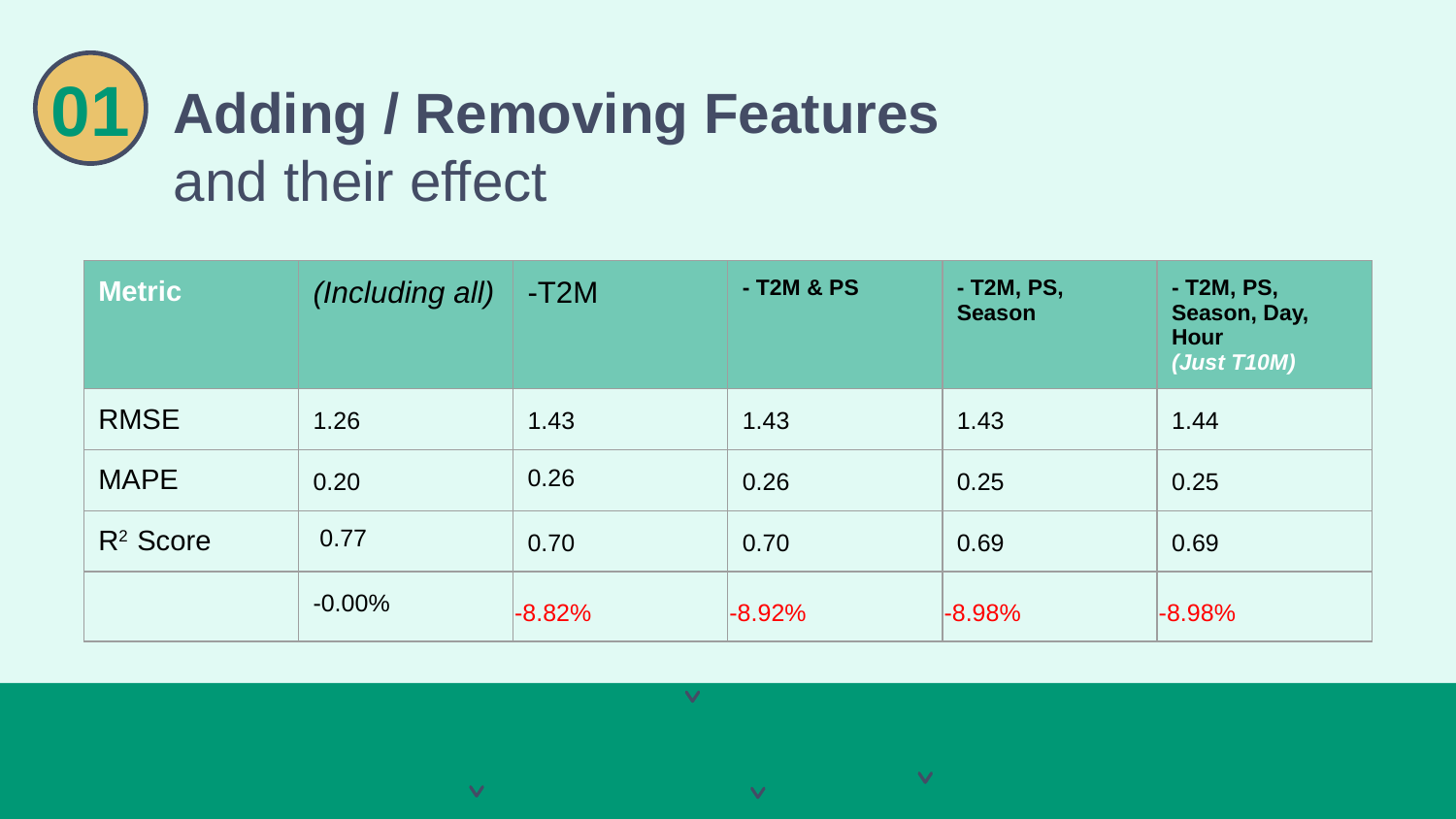

# Adding / Removing Features
and their effect
01
| Metric | (Including all) | -T2M | - T2M & PS | - T2M, PS, Season | - T2M, PS, Season, Day, Hour (Just T10M) |
| --- | --- | --- | --- | --- | --- |
| RMSE | 1.26 | 1.43 | 1.43 | 1.43 | 1.44 |
| MAPE | 0.20 | 0.26 | 0.26 | 0.25 | 0.25 |
| R2 Score | 0.77 | 0.70 | 0.70 | 0.69 | 0.69 |
|  | -0.00% | -8.82% | -8.92% | -8.98% | -8.98% |